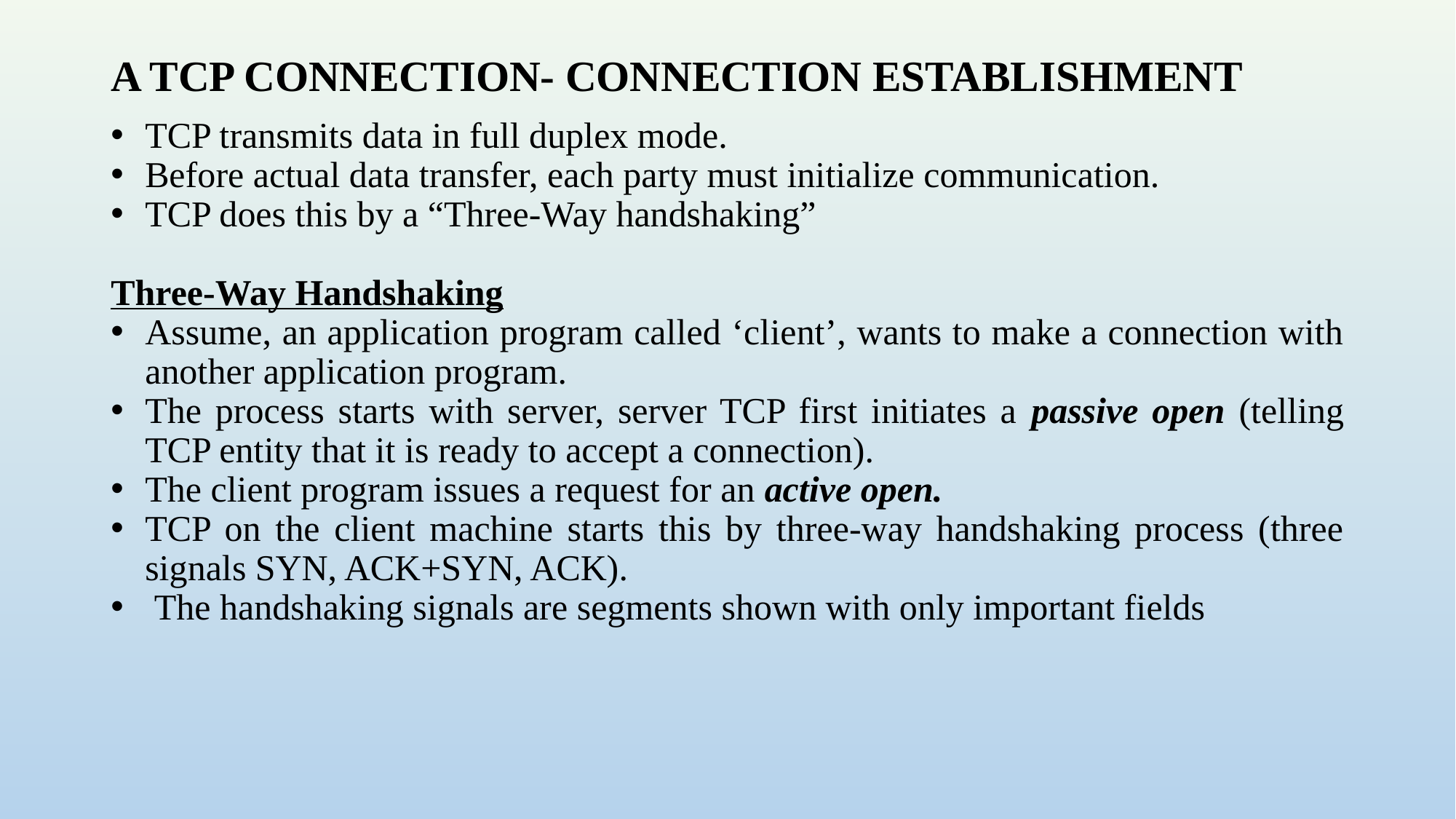

# A TCP CONNECTION- CONNECTION ESTABLISHMENT
TCP transmits data in full duplex mode.
Before actual data transfer, each party must initialize communication.
TCP does this by a “Three-Way handshaking”

Three-Way Handshaking
Assume, an application program called ‘client’, wants to make a connection with another application program.
The process starts with server, server TCP first initiates a passive open (telling TCP entity that it is ready to accept a connection).
The client program issues a request for an active open.
TCP on the client machine starts this by three-way handshaking process (three signals SYN, ACK+SYN, ACK).
 The handshaking signals are segments shown with only important fields